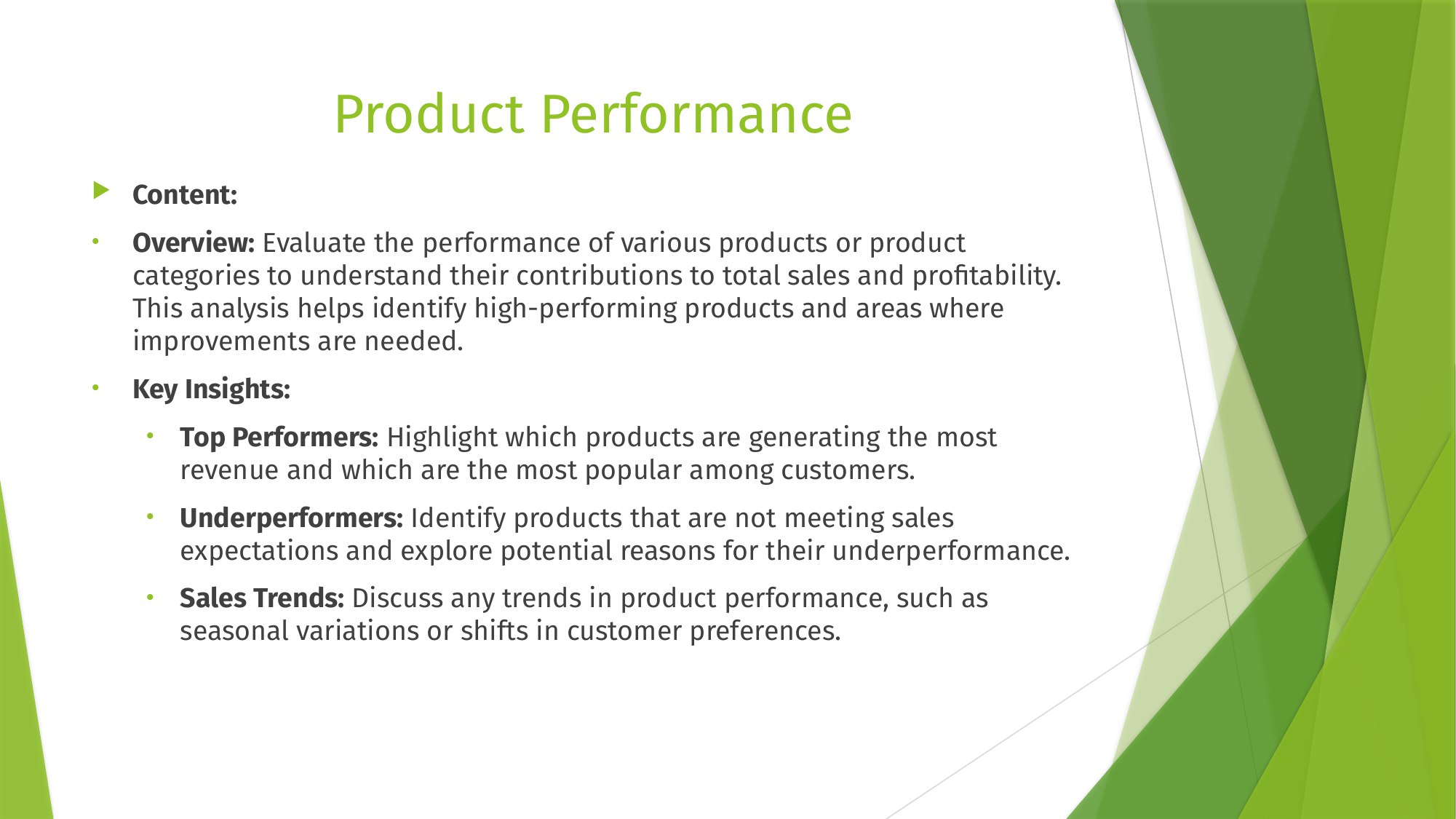

# Product Performance
Content:
Overview: Evaluate the performance of various products or product categories to understand their contributions to total sales and profitability. This analysis helps identify high-performing products and areas where improvements are needed.
Key Insights:
Top Performers: Highlight which products are generating the most revenue and which are the most popular among customers.
Underperformers: Identify products that are not meeting sales expectations and explore potential reasons for their underperformance.
Sales Trends: Discuss any trends in product performance, such as seasonal variations or shifts in customer preferences.